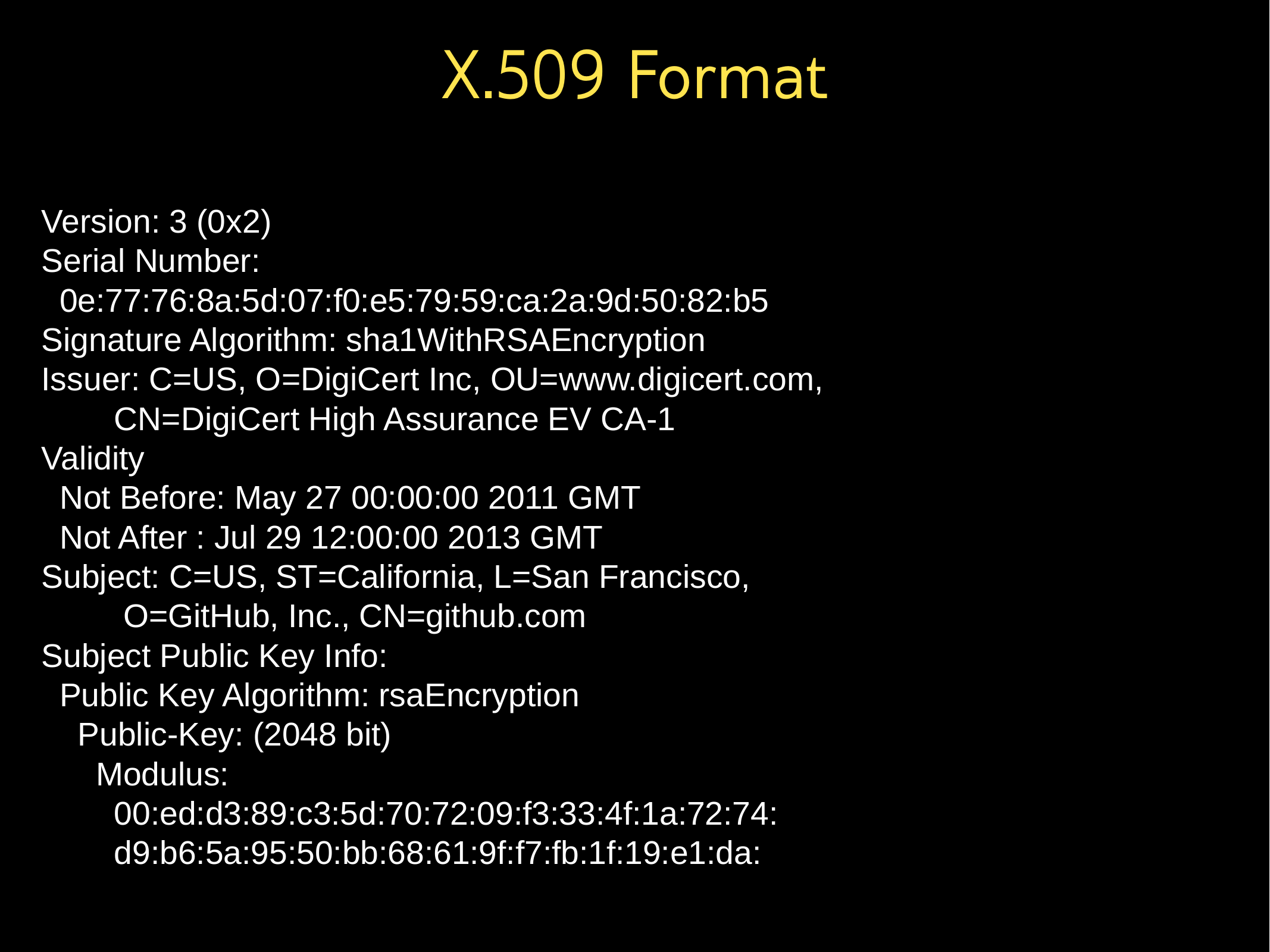

# X.509 Format
Version: 3 (0x2)
Serial Number:
  0e:77:76:8a:5d:07:f0:e5:79:59:ca:2a:9d:50:82:b5
Signature Algorithm: sha1WithRSAEncryption
Issuer: C=US, O=DigiCert Inc, OU=www.digicert.com,
        CN=DigiCert High Assurance EV CA-1
Validity
  Not Before: May 27 00:00:00 2011 GMT
  Not After : Jul 29 12:00:00 2013 GMT
Subject: C=US, ST=California, L=San Francisco,
         O=GitHub, Inc., CN=github.com
Subject Public Key Info:
  Public Key Algorithm: rsaEncryption
    Public-Key: (2048 bit)
      Modulus:
        00:ed:d3:89:c3:5d:70:72:09:f3:33:4f:1a:72:74:
        d9:b6:5a:95:50:bb:68:61:9f:f7:fb:1f:19:e1:da:
4